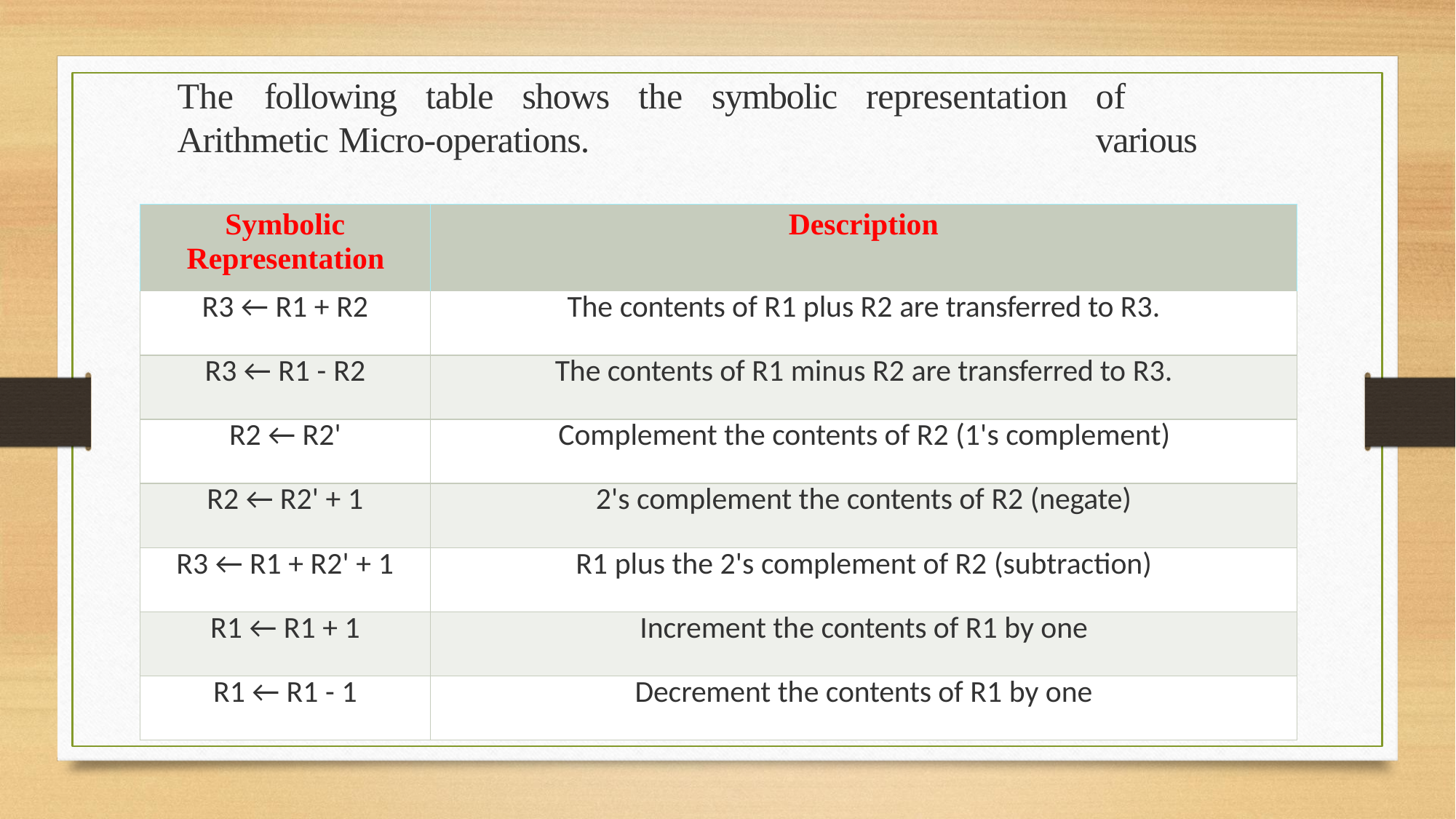

The	following	table	shows	the	symbolic	representation
Arithmetic Micro-operations.
# of	various
| Symbolic Representation | Description |
| --- | --- |
| R3 ← R1 + R2 | The contents of R1 plus R2 are transferred to R3. |
| R3 ← R1 - R2 | The contents of R1 minus R2 are transferred to R3. |
| R2 ← R2' | Complement the contents of R2 (1's complement) |
| R2 ← R2' + 1 | 2's complement the contents of R2 (negate) |
| R3 ← R1 + R2' + 1 | R1 plus the 2's complement of R2 (subtraction) |
| R1 ← R1 + 1 | Increment the contents of R1 by one |
| R1 ← R1 - 1 | Decrement the contents of R1 by one |